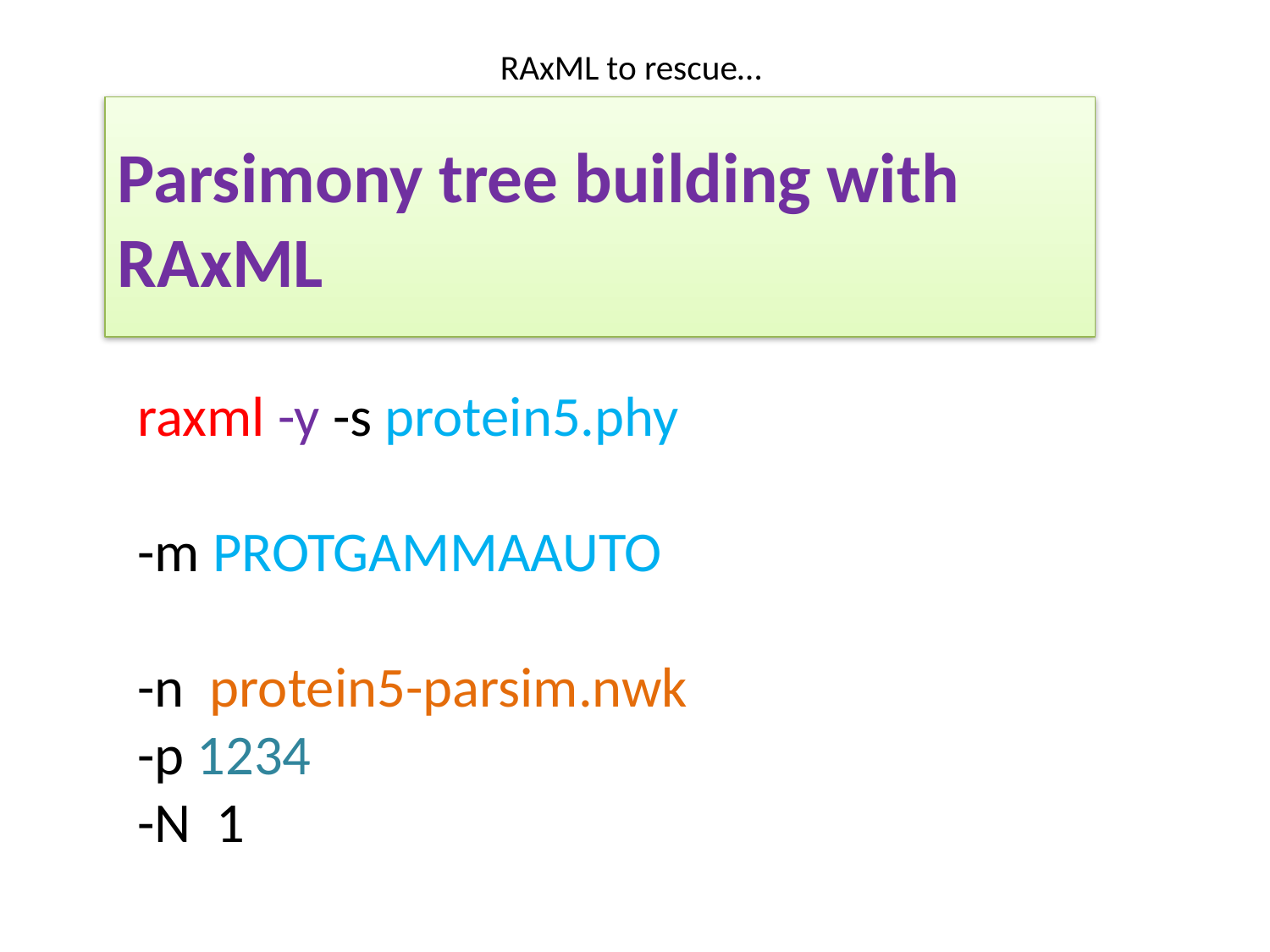

# RAxML to rescue…
Parsimony tree building with RAxML

raxml -y -s protein5.phy

-m PROTGAMMAAUTO

-n  protein5-parsim.nwk
-p 1234
-N  1